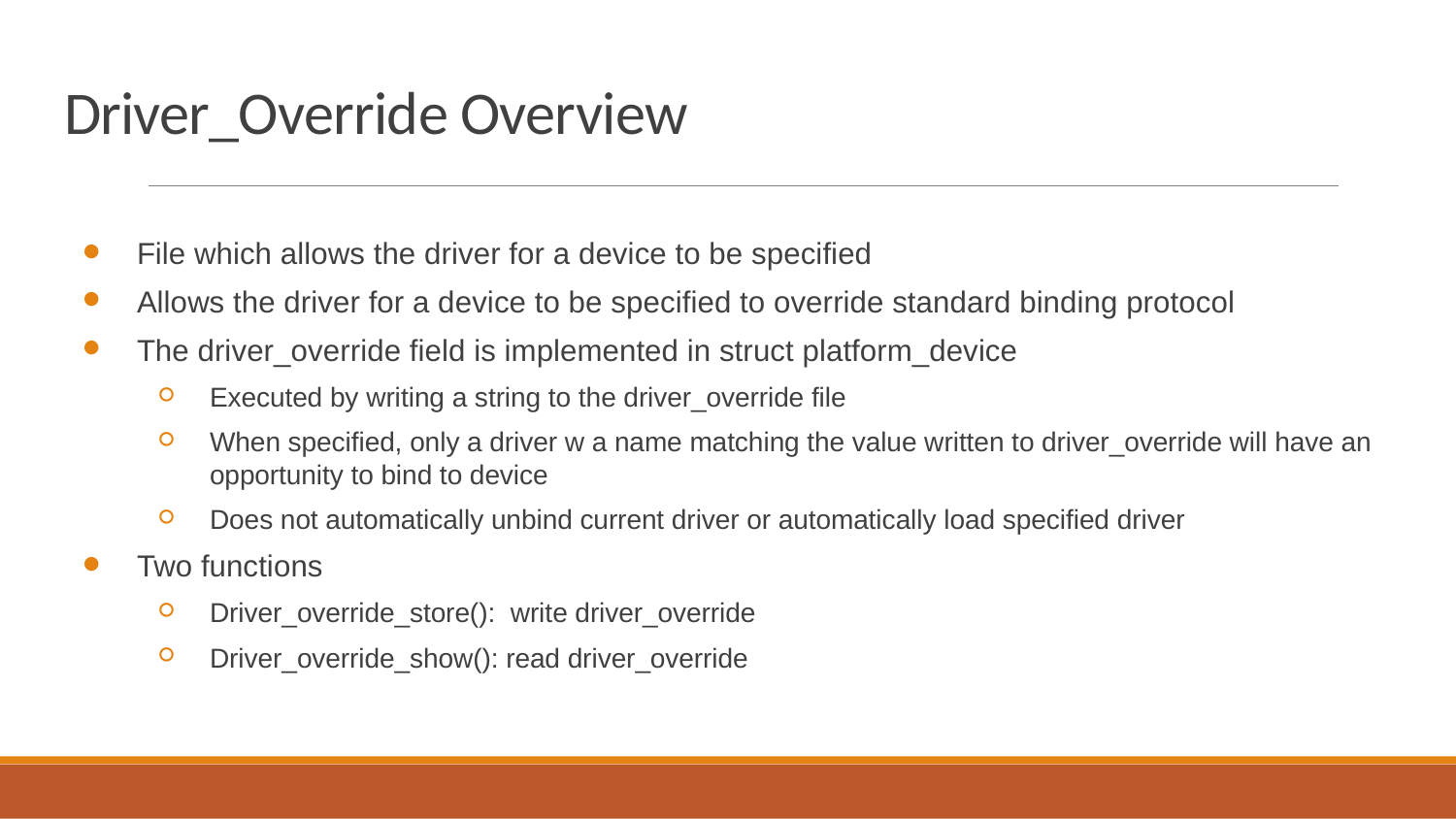

# Driver_Override Overview
File which allows the driver for a device to be specified
Allows the driver for a device to be specified to override standard binding protocol
The driver_override field is implemented in struct platform_device
Executed by writing a string to the driver_override file
When specified, only a driver w a name matching the value written to driver_override will have an opportunity to bind to device
Does not automatically unbind current driver or automatically load specified driver
Two functions
Driver_override_store():  write driver_override
Driver_override_show(): read driver_override